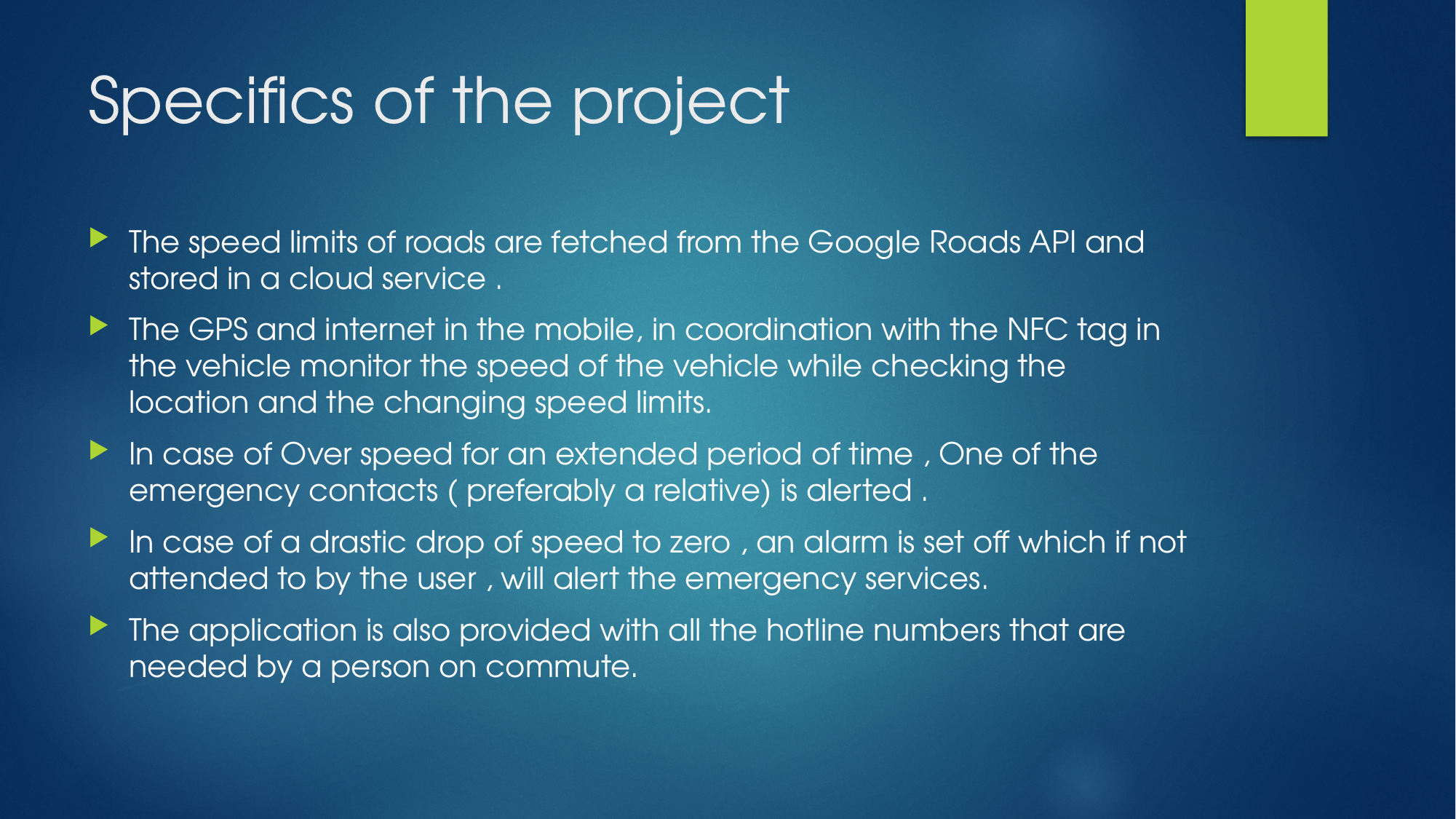

# Specifics of the project
The speed limits of roads are fetched from the Google Roads API and stored in a cloud service .
The GPS and internet in the mobile, in coordination with the NFC tag in the vehicle monitor the speed of the vehicle while checking the location and the changing speed limits.
In case of Over speed for an extended period of time , One of the emergency contacts ( preferably a relative) is alerted .
In case of a drastic drop of speed to zero , an alarm is set off which if not attended to by the user , will alert the emergency services.
The application is also provided with all the hotline numbers that are needed by a person on commute.